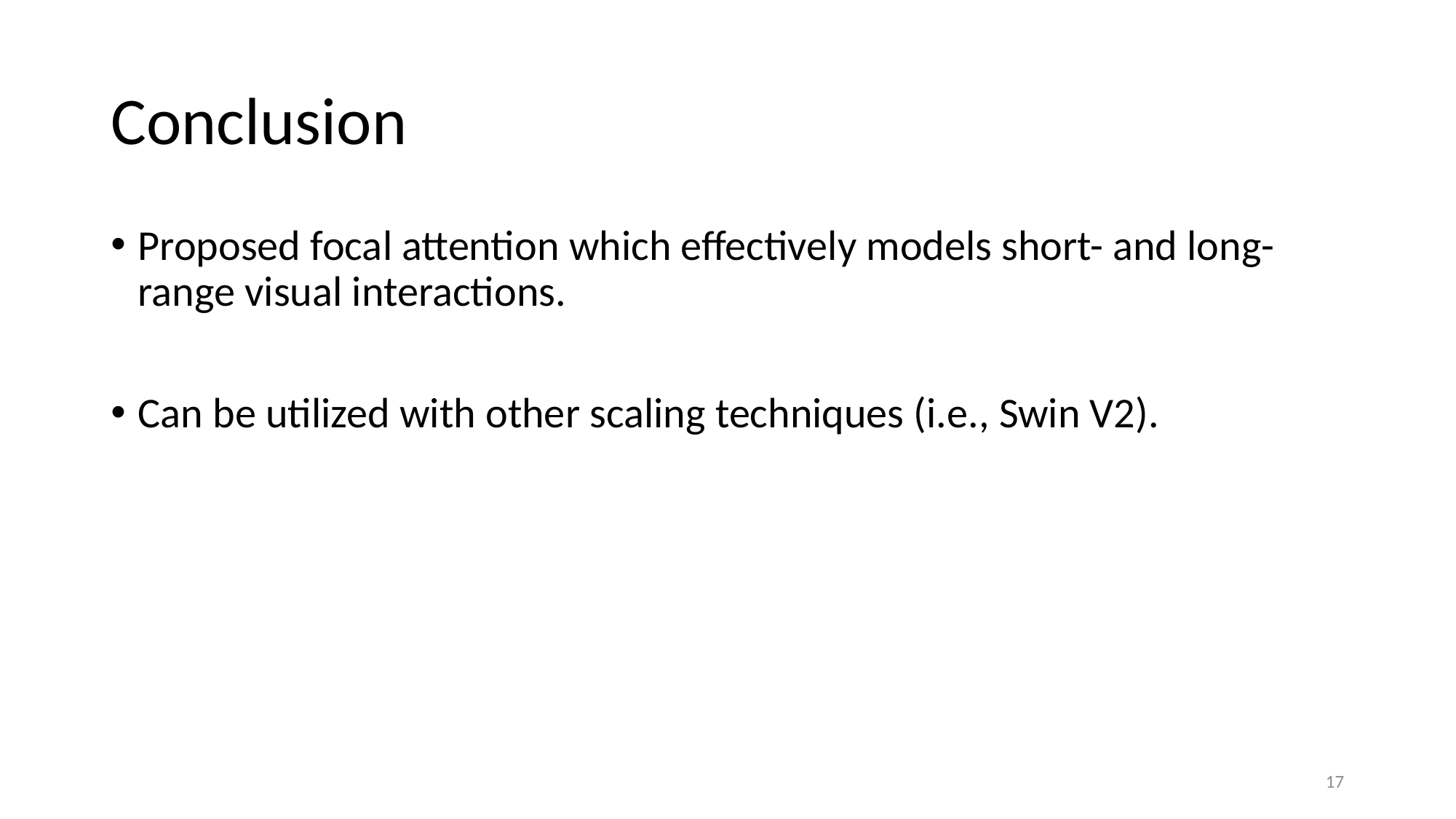

# Conclusion
Proposed focal attention which effectively models short- and long-range visual interactions.

Can be utilized with other scaling techniques (i.e., Swin V2).

17